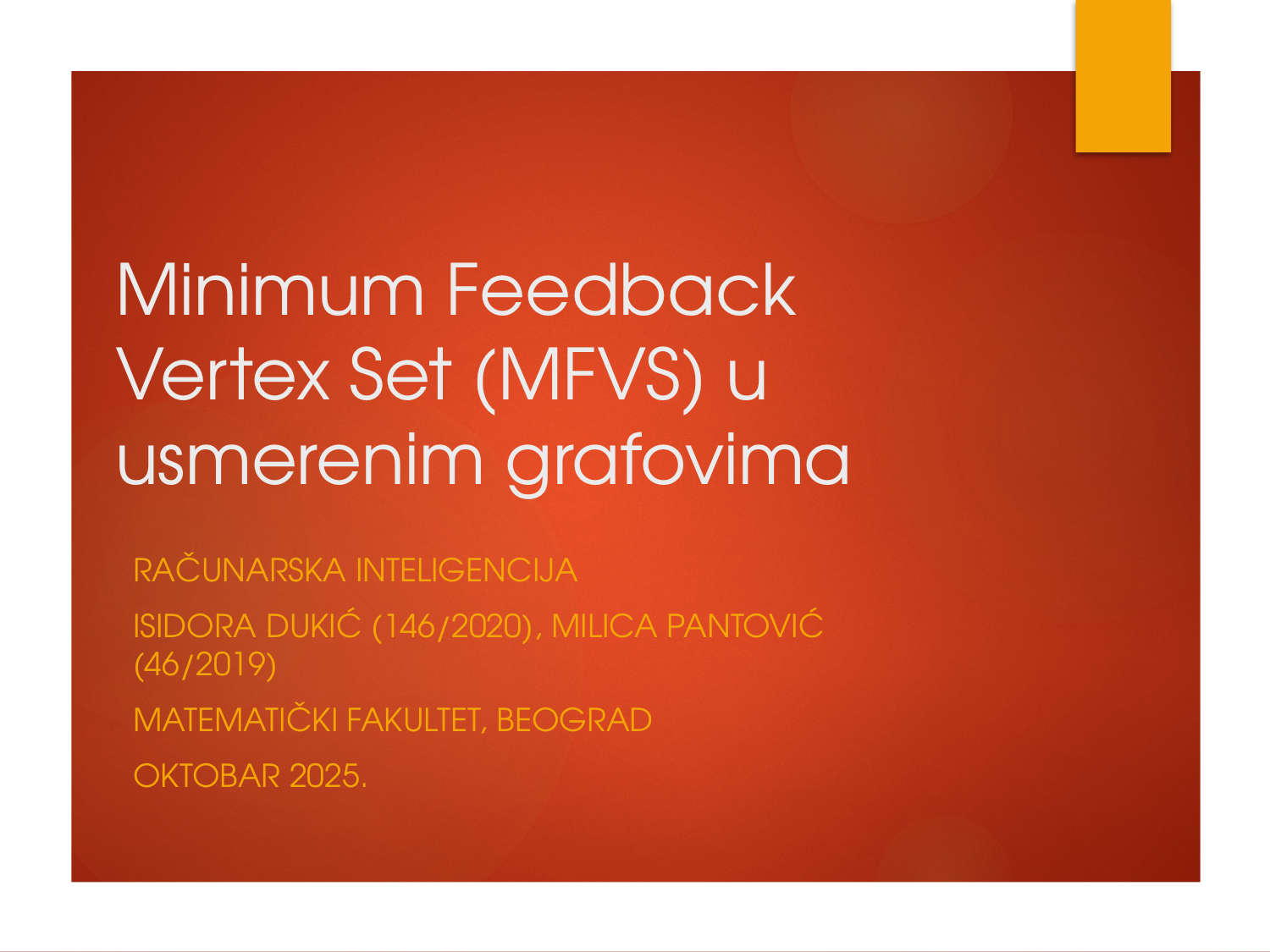

# Minimum Feedback Vertex Set (MFVS) u usmerenim grafovima
Računarska inteligencija
Isidora Dukić (146/2020), Milica Pantović (46/2019)
Matematički FAKULTET, Beograd
Oktobar 2025.